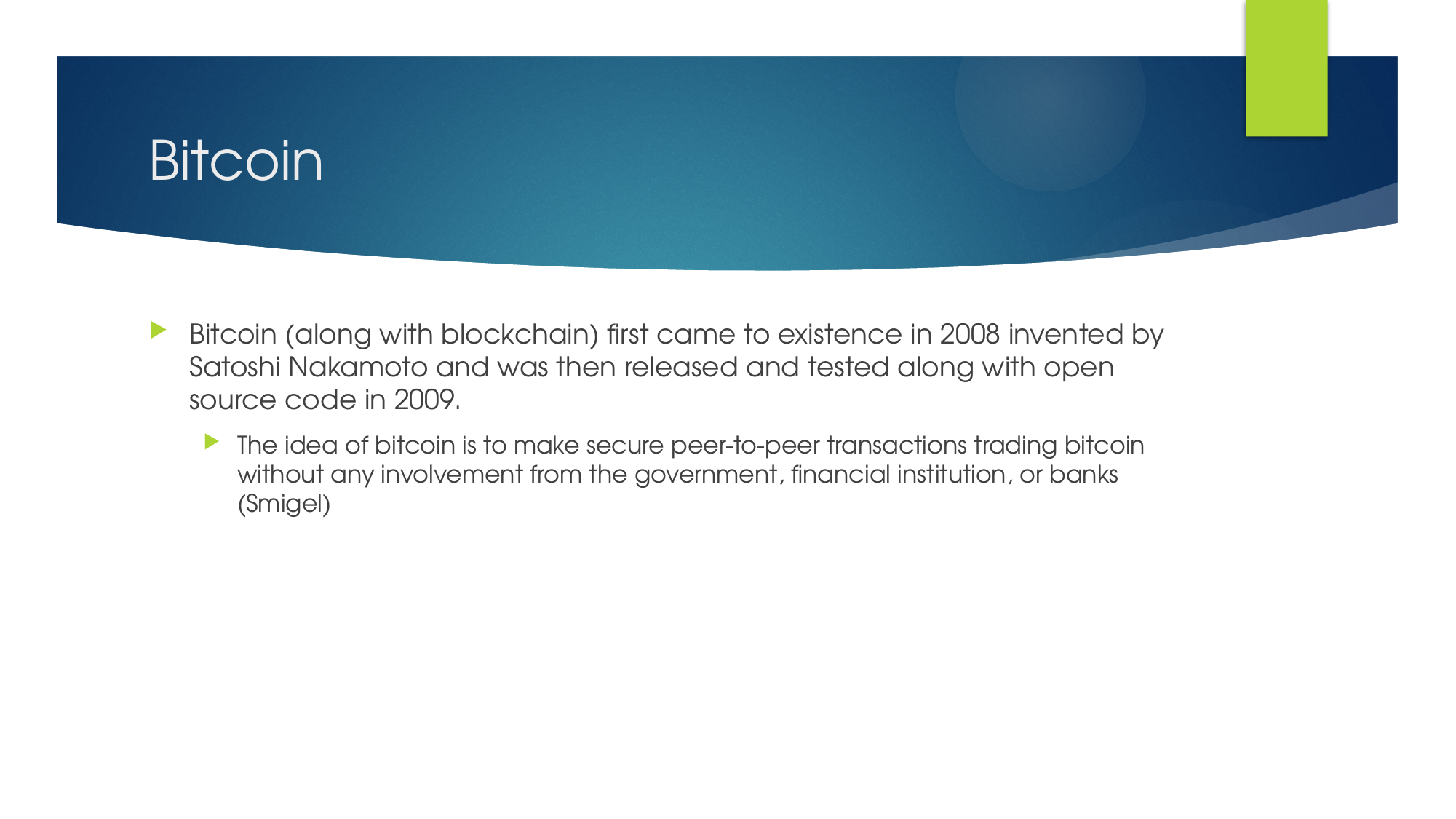

# Bitcoin
Bitcoin (along with blockchain) first came to existence in 2008 invented by Satoshi Nakamoto and was then released and tested along with open source code in 2009.
The idea of bitcoin is to make secure peer-to-peer transactions trading bitcoin without any involvement from the government, financial institution, or banks (Smigel)